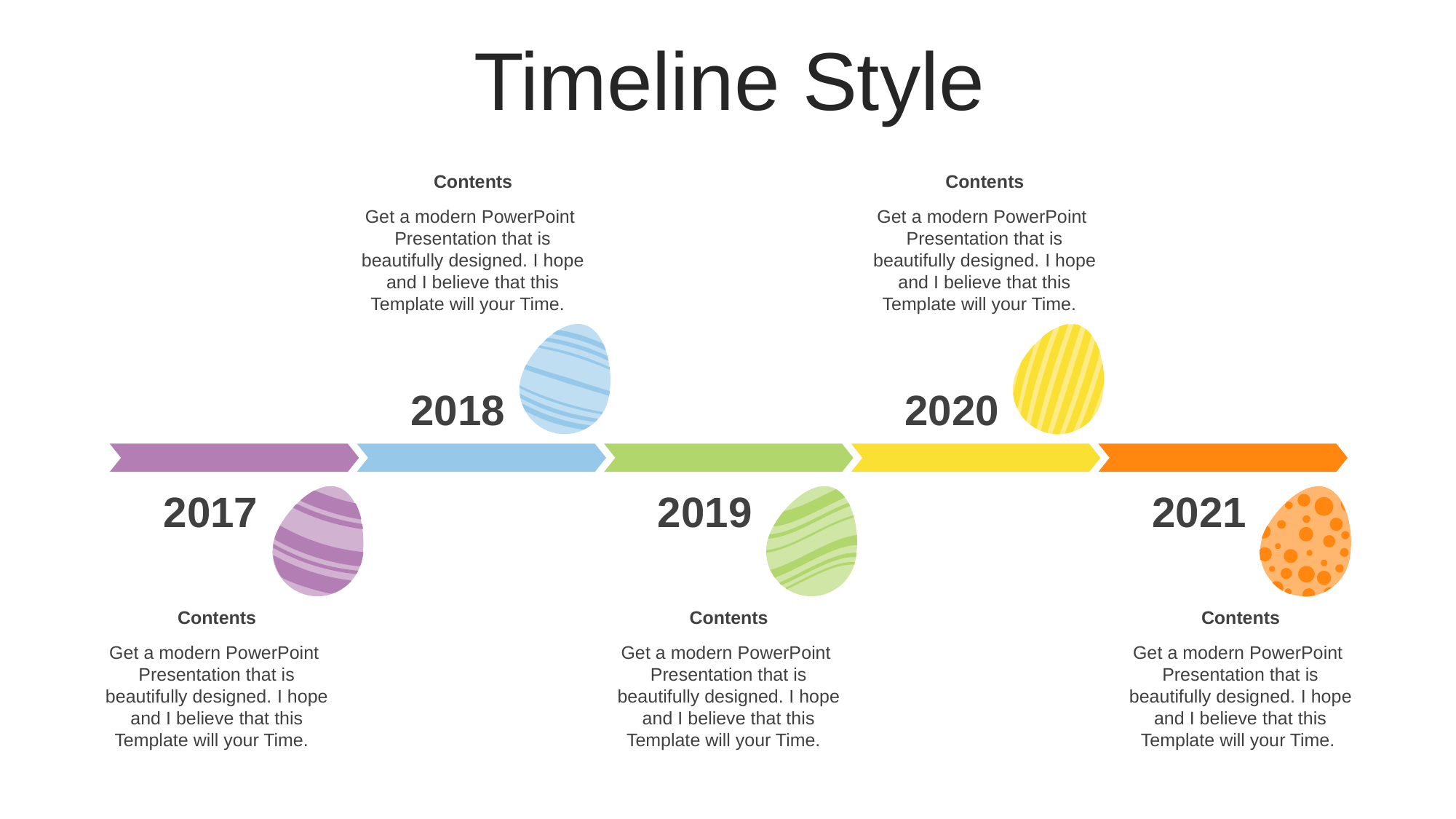

Timeline Style
Contents
Get a modern PowerPoint  Presentation that is beautifully designed. I hope and I believe that this Template will your Time.
Contents
Get a modern PowerPoint  Presentation that is beautifully designed. I hope and I believe that this Template will your Time.

2018
2020

2017
2019
2021

Contents
Get a modern PowerPoint  Presentation that is beautifully designed. I hope and I believe that this Template will your Time.
Contents
Get a modern PowerPoint  Presentation that is beautifully designed. I hope and I believe that this Template will your Time.
Contents
Get a modern PowerPoint  Presentation that is beautifully designed. I hope and I believe that this Template will your Time.